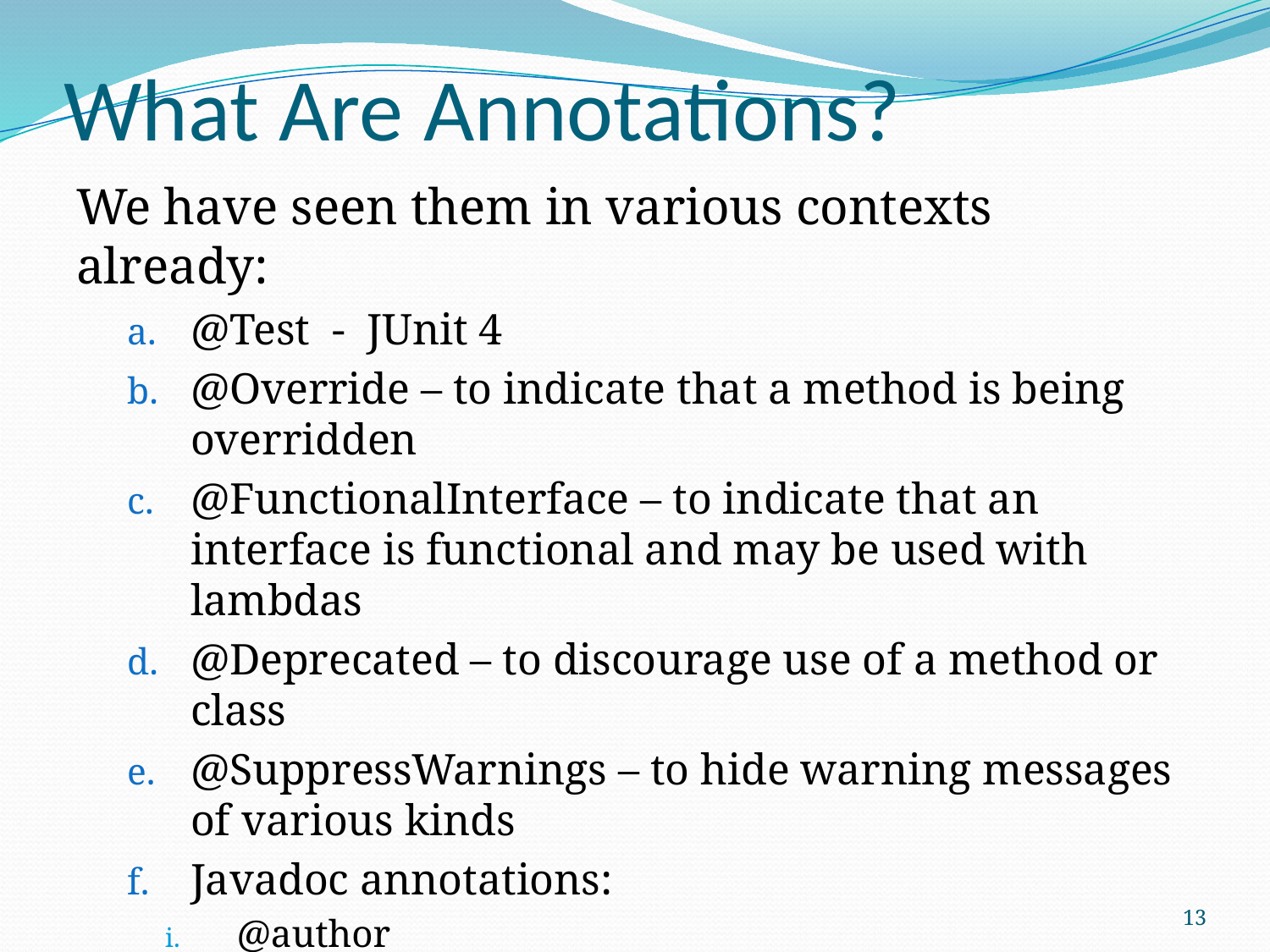

# What Are Annotations?
We have seen them in various contexts already:
@Test  -  JUnit 4
@Override – to indicate that a method is being overridden
@FunctionalInterface – to indicate that an interface is functional and may be used with lambdas
@Deprecated – to discourage use of a method or class
@SuppressWarnings – to hide warning messages of various kinds
Javadoc annotations:
@author
@since
@version
13